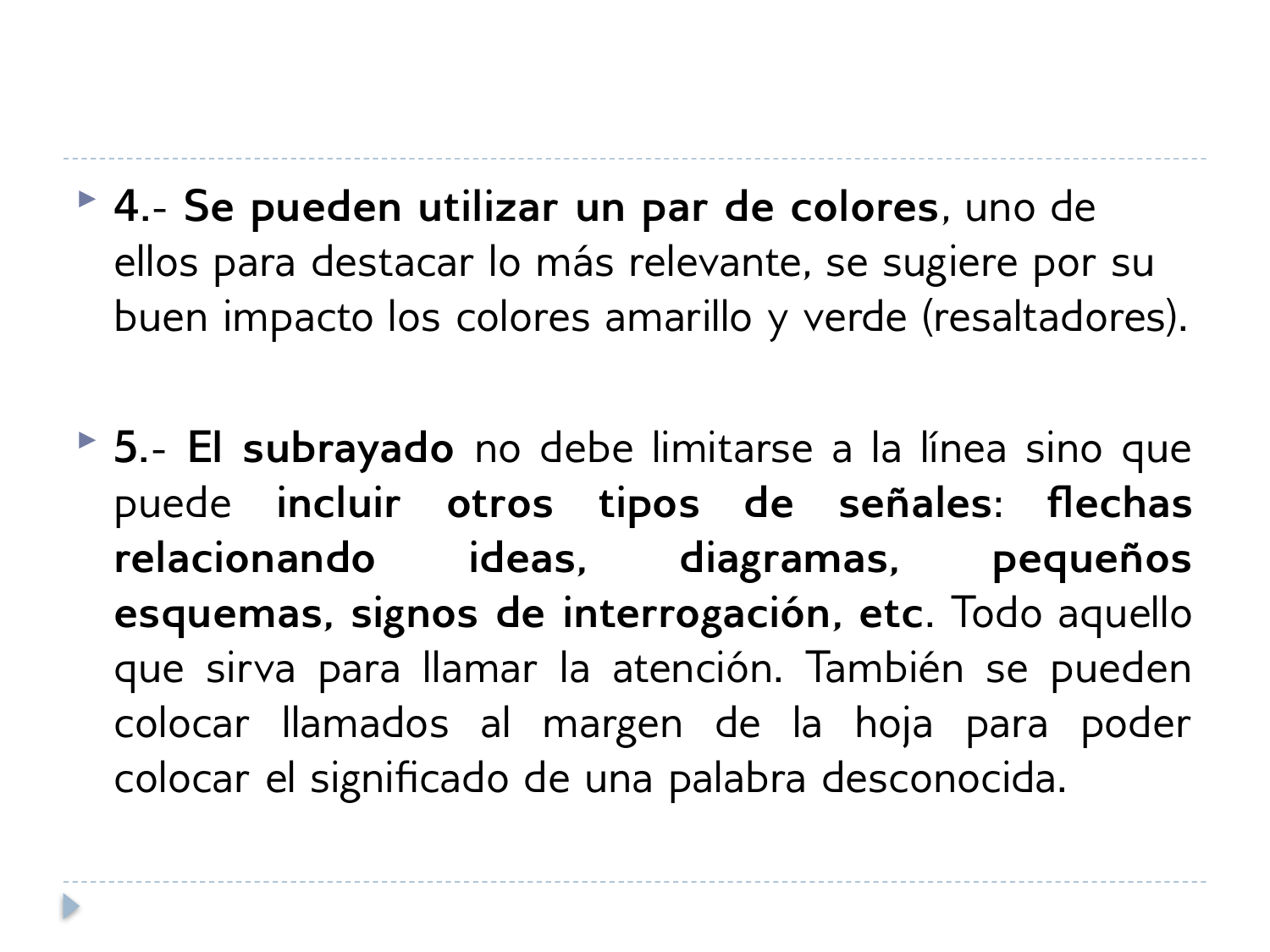

#
4.- Se pueden utilizar un par de colores, uno de ellos para destacar lo más relevante, se sugiere por su buen impacto los colores amarillo y verde (resaltadores).

5.- El subrayado no debe limitarse a la línea sino que puede incluir otros tipos de señales: flechas relacionando ideas, diagramas, pequeños esquemas, signos de interrogación, etc. Todo aquello que sirva para llamar la atención. También se pueden colocar llamados al margen de la hoja para poder colocar el significado de una palabra desconocida.